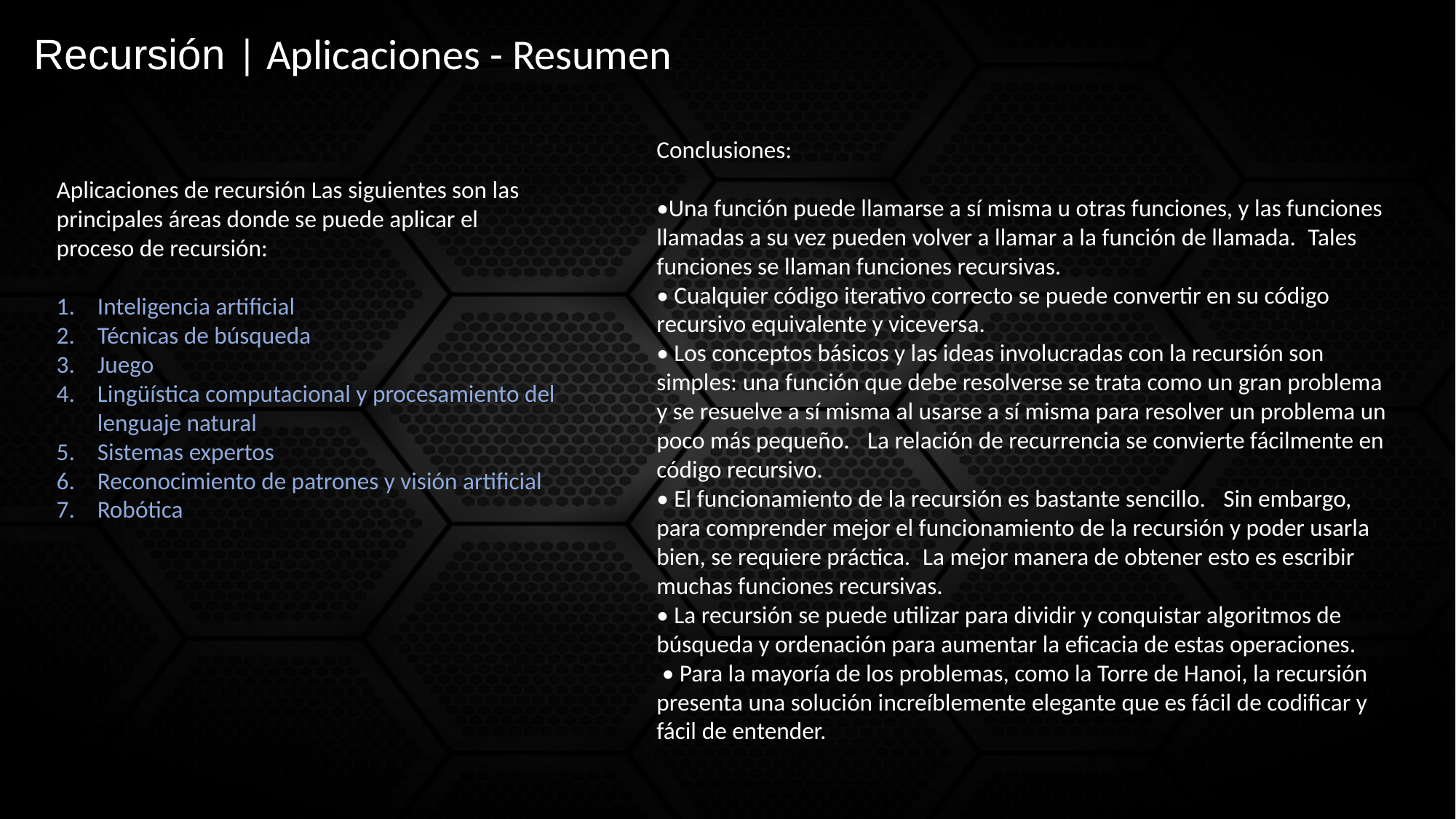

Recursión | Aplicaciones - Resumen
Conclusiones:

•Una función puede llamarse a sí misma u otras funciones, y las funciones llamadas a su vez pueden volver a llamar a la función de llamada. Tales funciones se llaman funciones recursivas.
• Cualquier código iterativo correcto se puede convertir en su código recursivo equivalente y viceversa.
• Los conceptos básicos y las ideas involucradas con la recursión son simples: una función que debe resolverse se trata como un gran problema y se resuelve a sí misma al usarse a sí misma para resolver un problema un poco más pequeño.  La relación de recurrencia se convierte fácilmente en código recursivo.
• El funcionamiento de la recursión es bastante sencillo.  Sin embargo, para comprender mejor el funcionamiento de la recursión y poder usarla bien, se requiere práctica. La mejor manera de obtener esto es escribir muchas funciones recursivas.
• La recursión se puede utilizar para dividir y conquistar algoritmos de búsqueda y ordenación para aumentar la eficacia de estas operaciones.
 • Para la mayoría de los problemas, como la Torre de Hanoi, la recursión presenta una solución increíblemente elegante que es fácil de codificar y fácil de entender.
Aplicaciones de recursión Las siguientes son las principales áreas donde se puede aplicar el proceso de recursión:
Inteligencia artificial
Técnicas de búsqueda
Juego
Lingüística computacional y procesamiento del lenguaje natural
Sistemas expertos
Reconocimiento de patrones y visión artificial
Robótica